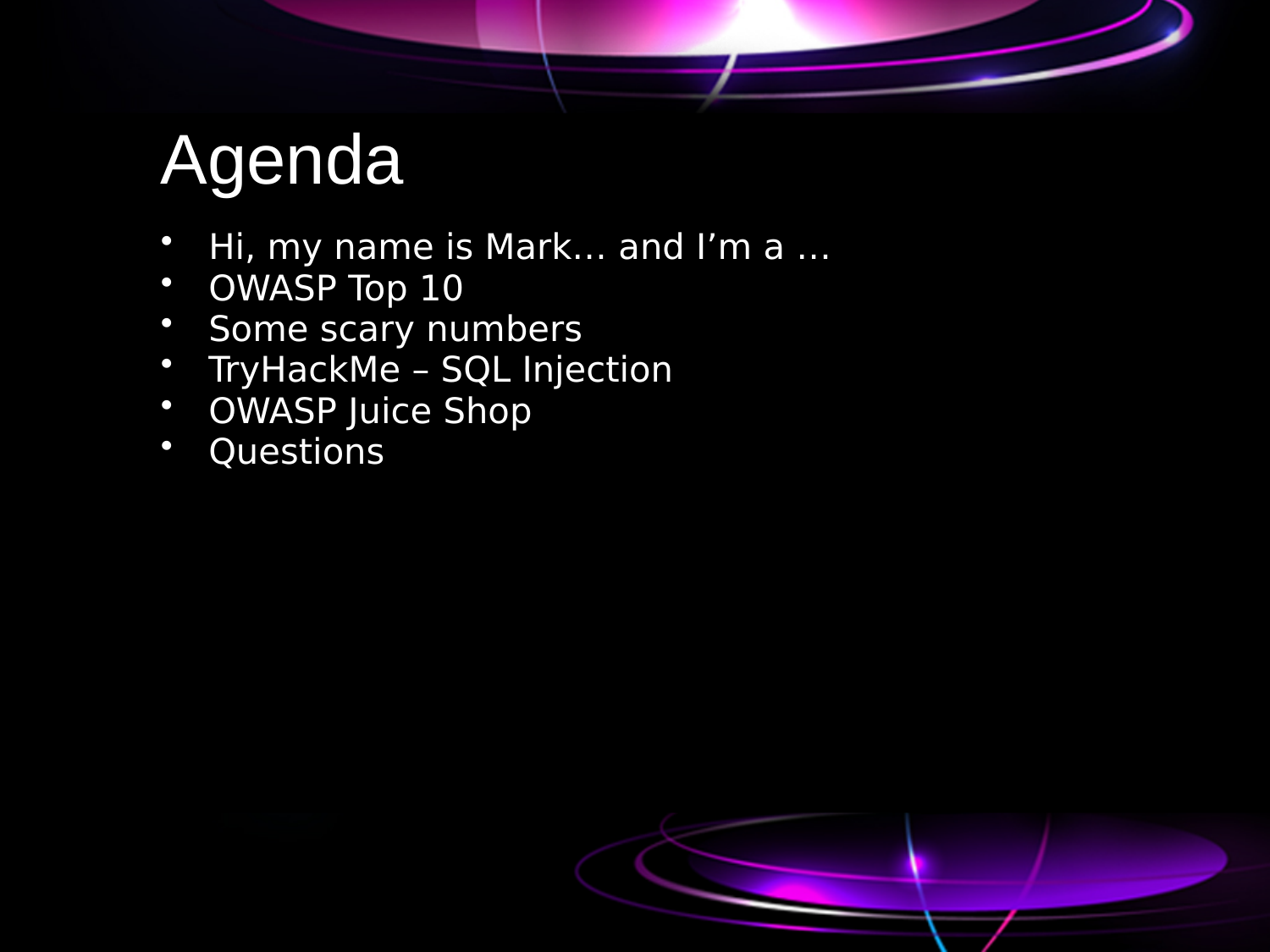

# Agenda
Hi, my name is Mark… and I’m a …
OWASP Top 10
Some scary numbers
TryHackMe – SQL Injection
OWASP Juice Shop
Questions